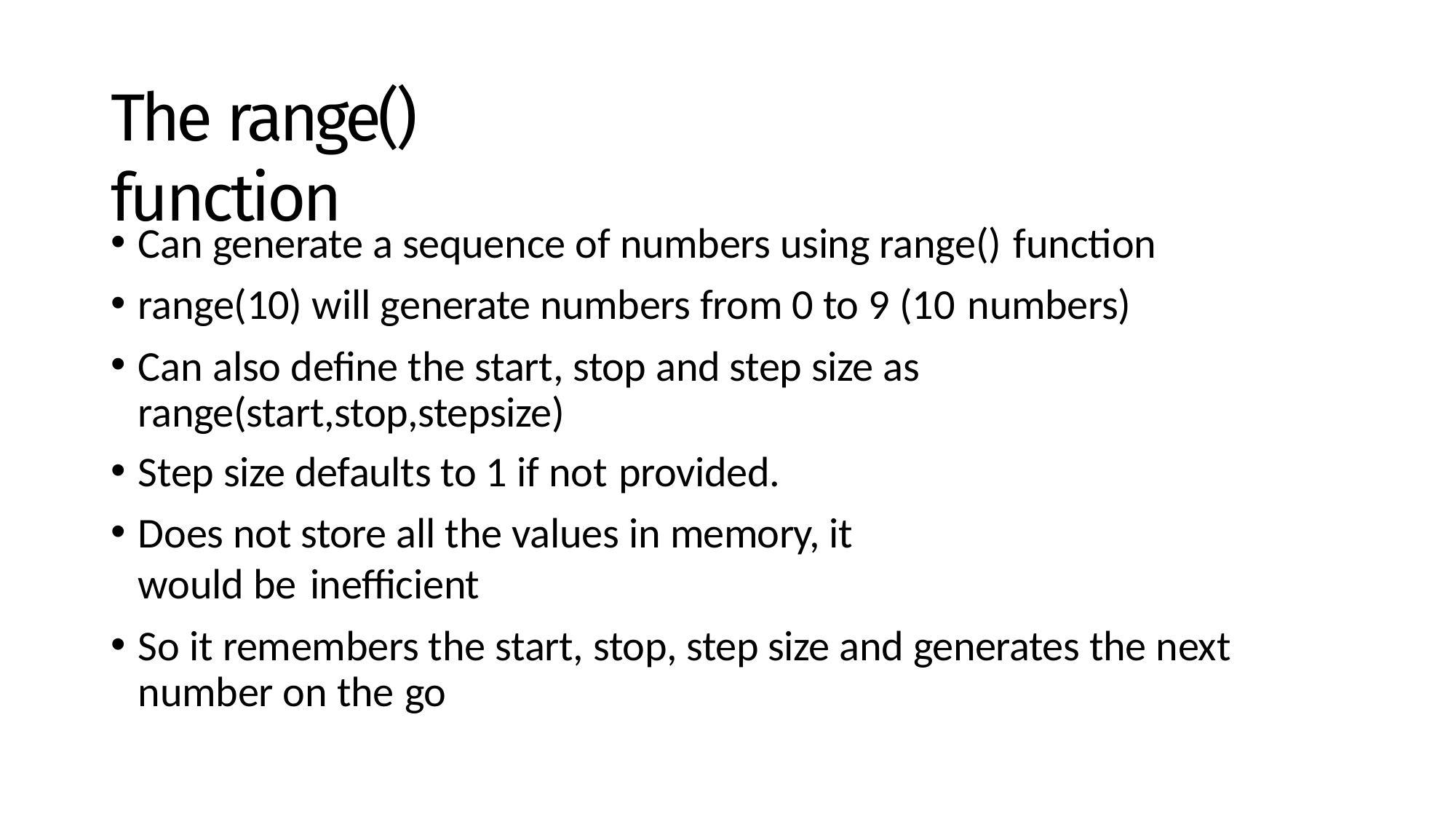

# The range() function
Can generate a sequence of numbers using range() function
range(10) will generate numbers from 0 to 9 (10 numbers)
Can also define the start, stop and step size as  range(start,stop,stepsize)
Step size defaults to 1 if not provided.
Does not store all the values in memory, it would be inefficient
So it remembers the start, stop, step size and generates the next  number on the go